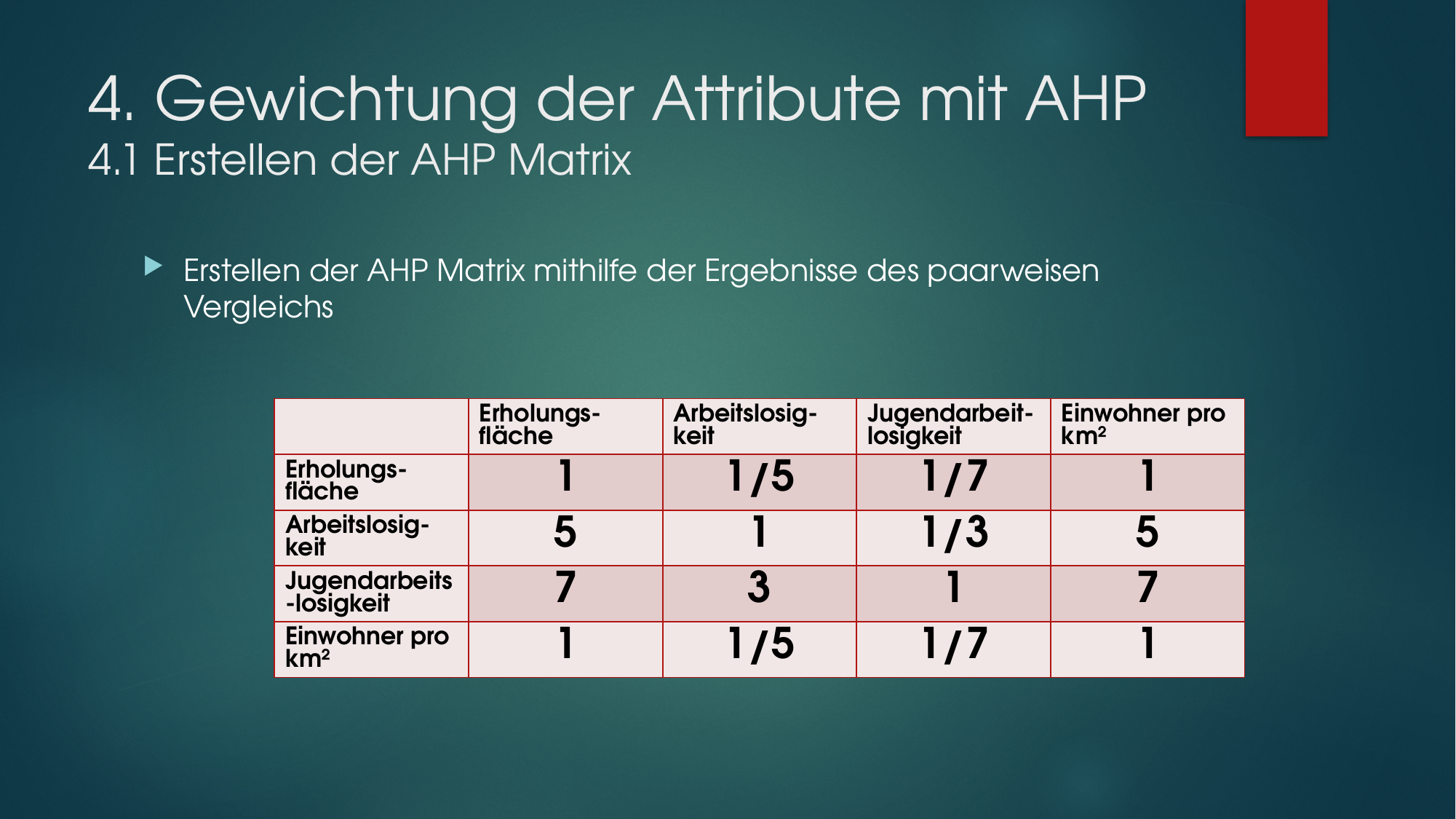

# 4. Gewichtung der Attribute mit AHP 4.1 Erstellen der AHP Matrix
Erstellen der AHP Matrix mithilfe der Ergebnisse des paarweisen Vergleichs

|  | Erholungs-fläche | Arbeitslosig-keit | Jugendarbeit-losigkeit | Einwohner pro km² |
| --- | --- | --- | --- | --- |
| Erholungs-fläche | 1 | 1/5 | 1/7 | 1 |
| Arbeitslosig-keit | 5 | 1 | 1/3 | 5 |
| Jugendarbeits-losigkeit | 7 | 3 | 1 | 7 |
| Einwohner pro km² | 1 | 1/5 | 1/7 | 1 |